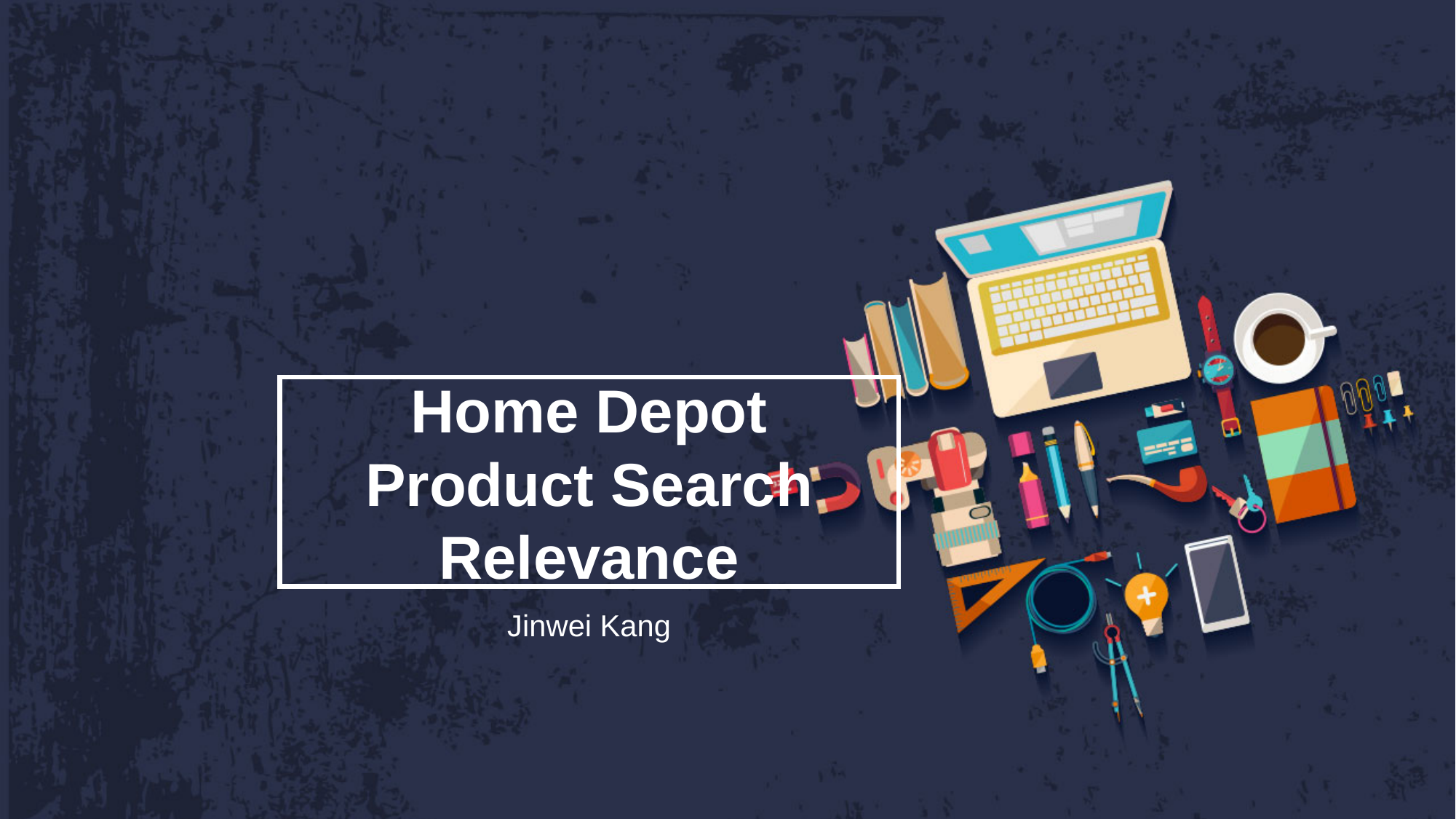

Home Depot Product Search Relevance
Jinwei Kang